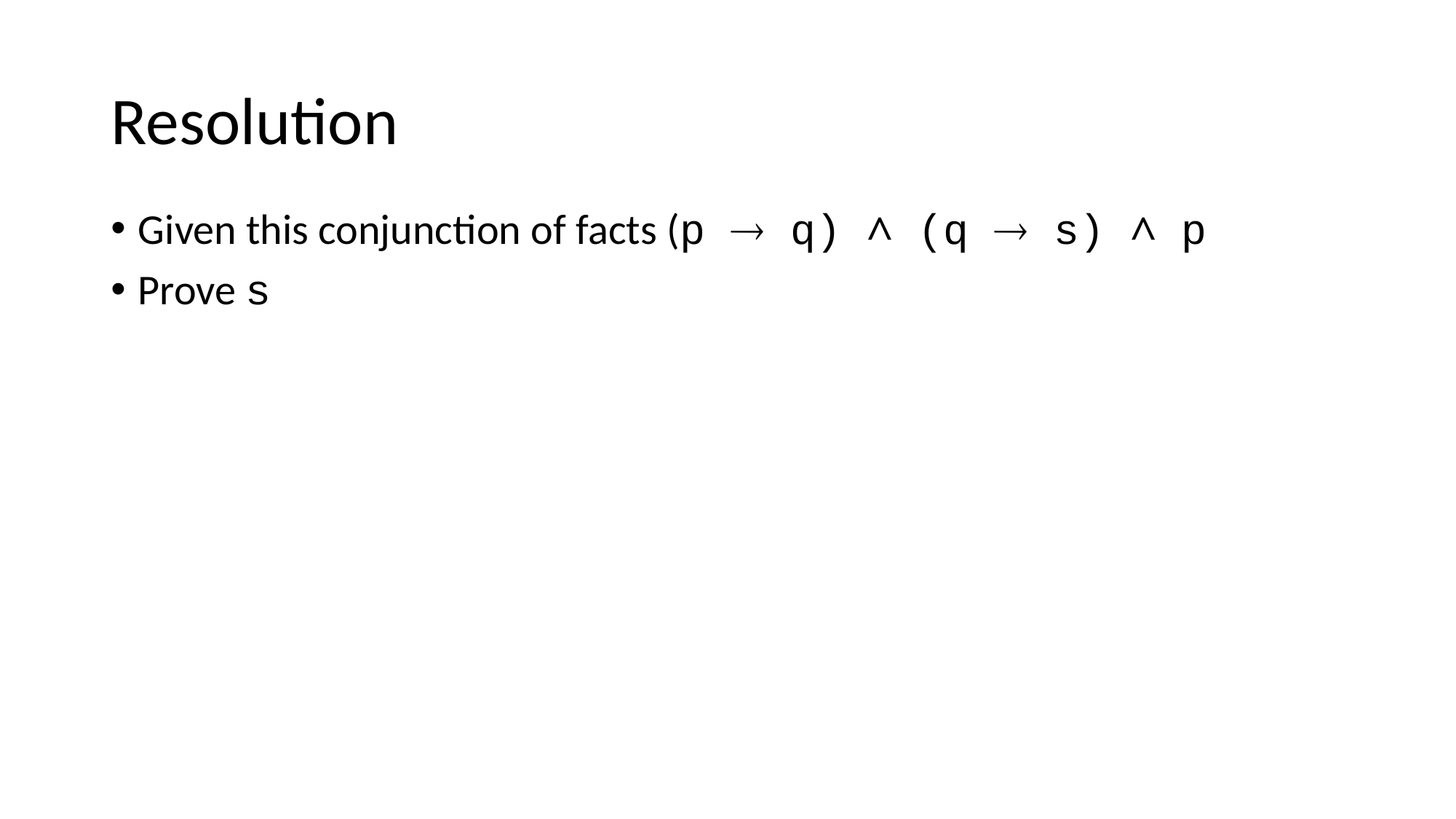

# Resolution
Given this conjunction of facts (p → q) ∧ (q → s) ∧ p
Prove s